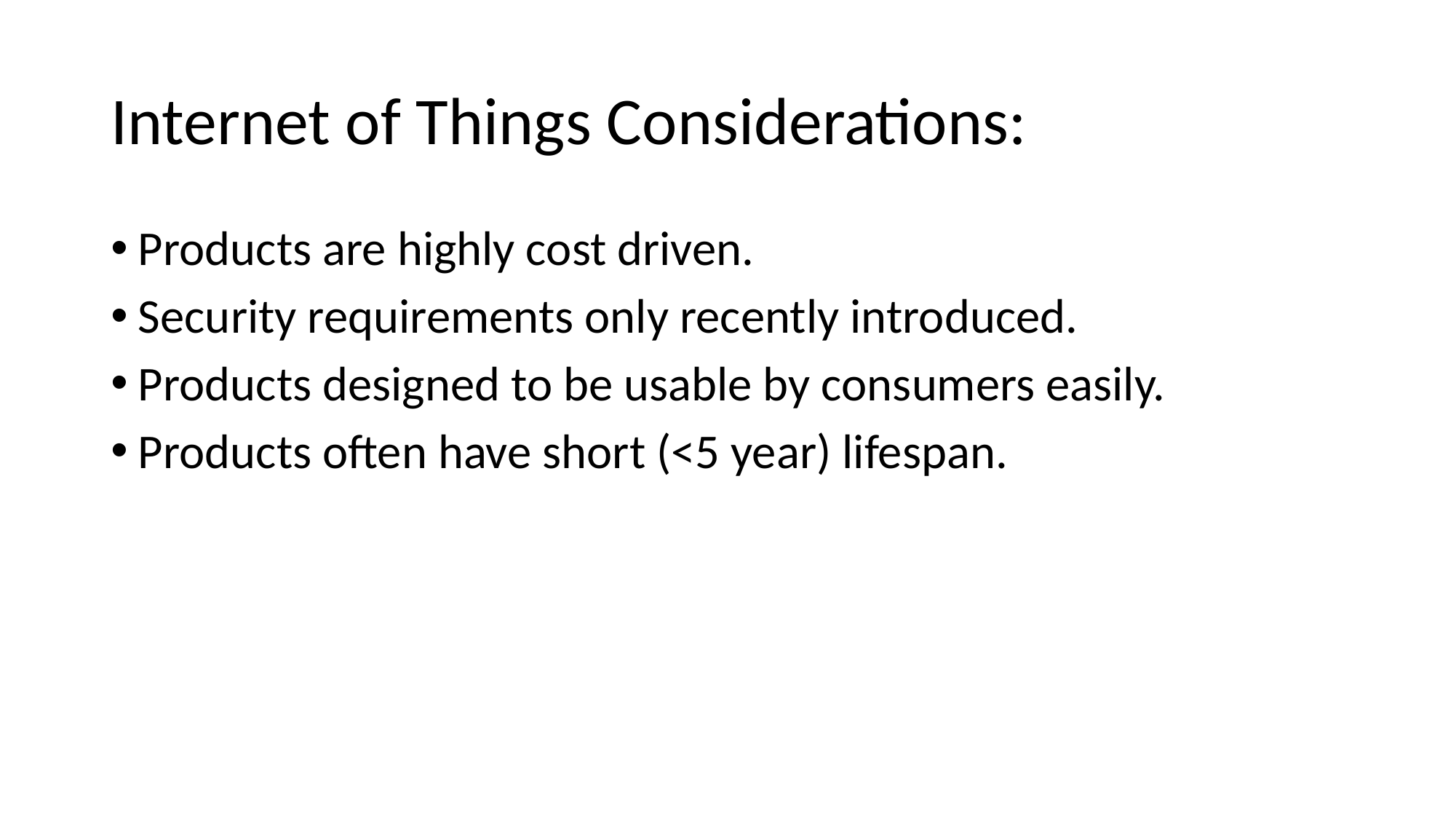

# Internet of Things Considerations:
Products are highly cost driven.
Security requirements only recently introduced.
Products designed to be usable by consumers easily.
Products often have short (<5 year) lifespan.